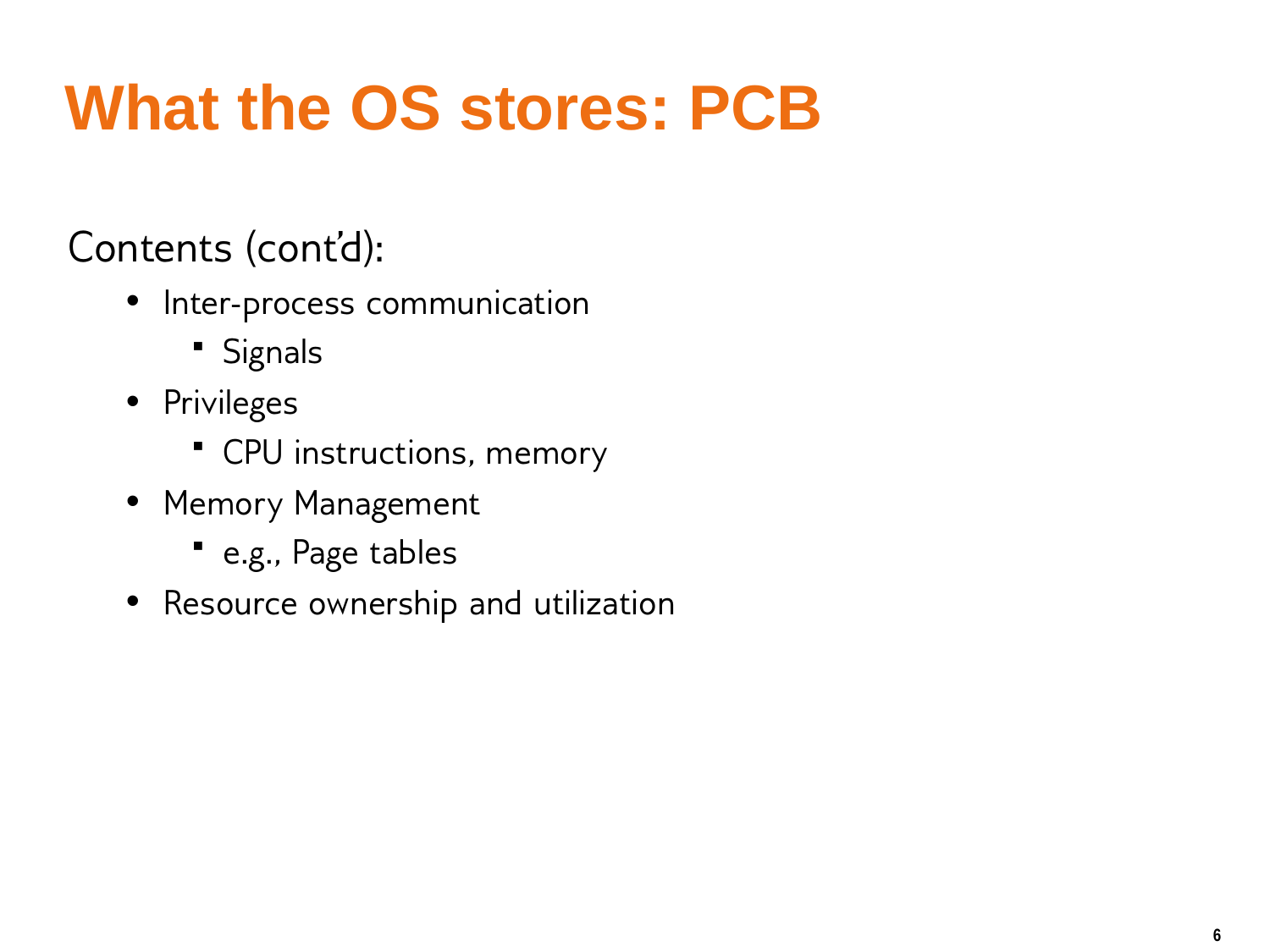

# What the OS stores: PCB
Contents (cont’d):
Inter-process communication
Signals
Privileges
CPU instructions, memory
Memory Management
e.g., Page tables
Resource ownership and utilization